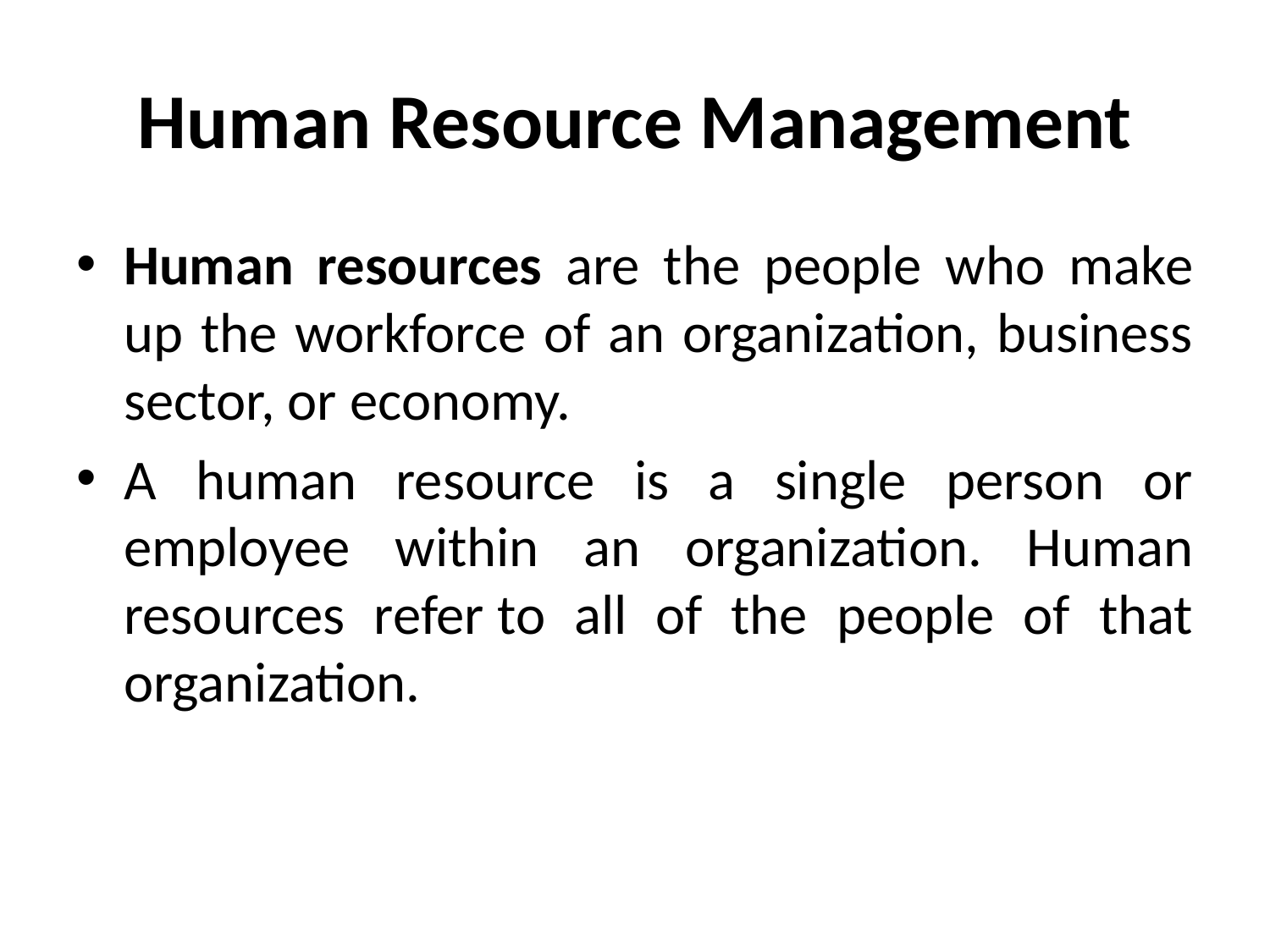

# Human Resource Management
Human resources are the people who make up the workforce of an organization, business sector, or economy.
A human resource is a single person or employee within an organization. Human resources refer to all of the people of that organization.